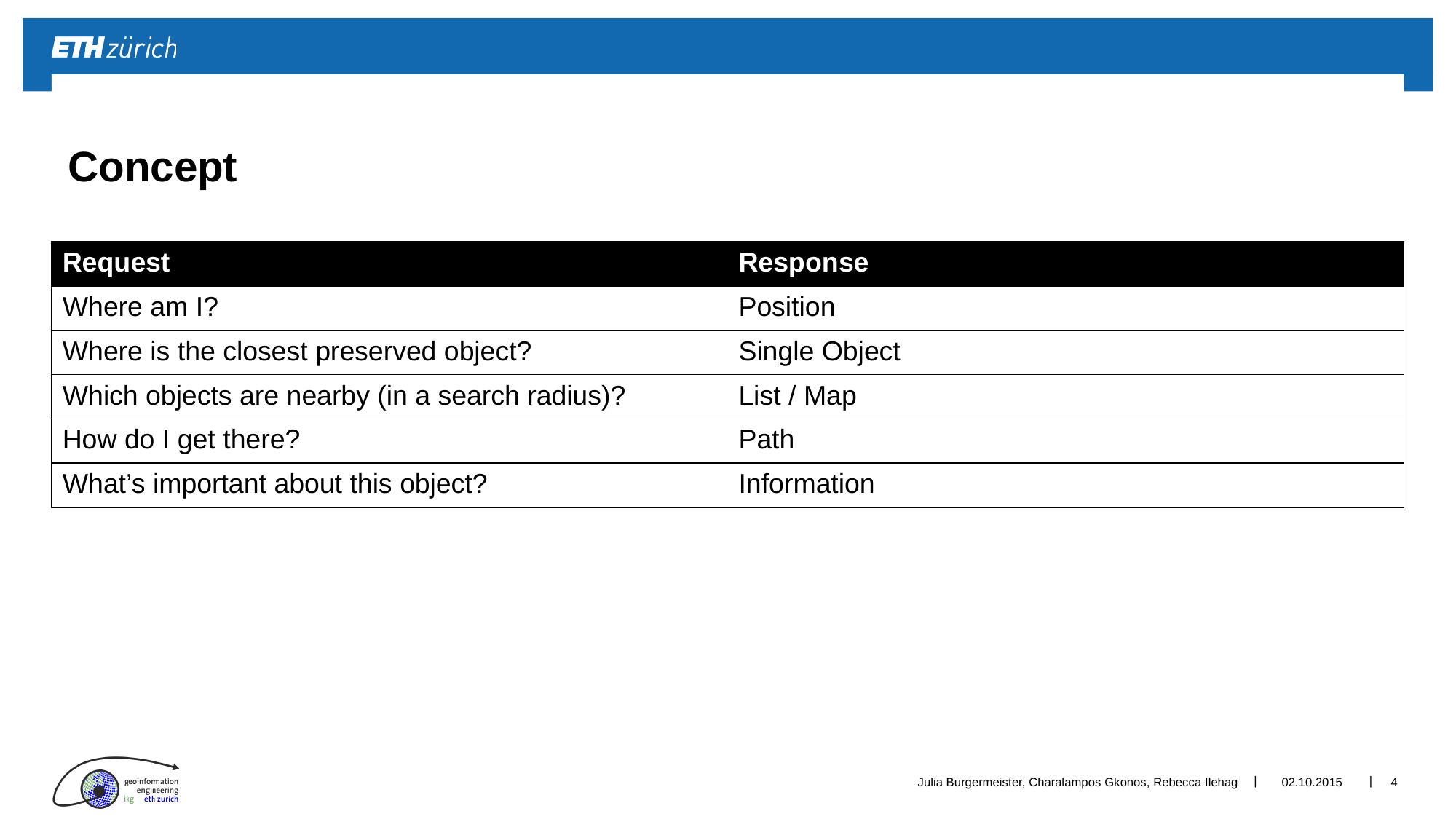

# Concept
| Request | Response |
| --- | --- |
| Where am I? | Position |
| Where is the closest preserved object? | Single Object |
| Which objects are nearby (in a search radius)? | List / Map |
| How do I get there? | Path |
| What’s important about this object? | Information |
Julia Burgermeister, Charalampos Gkonos, Rebecca Ilehag
02.10.2015
4